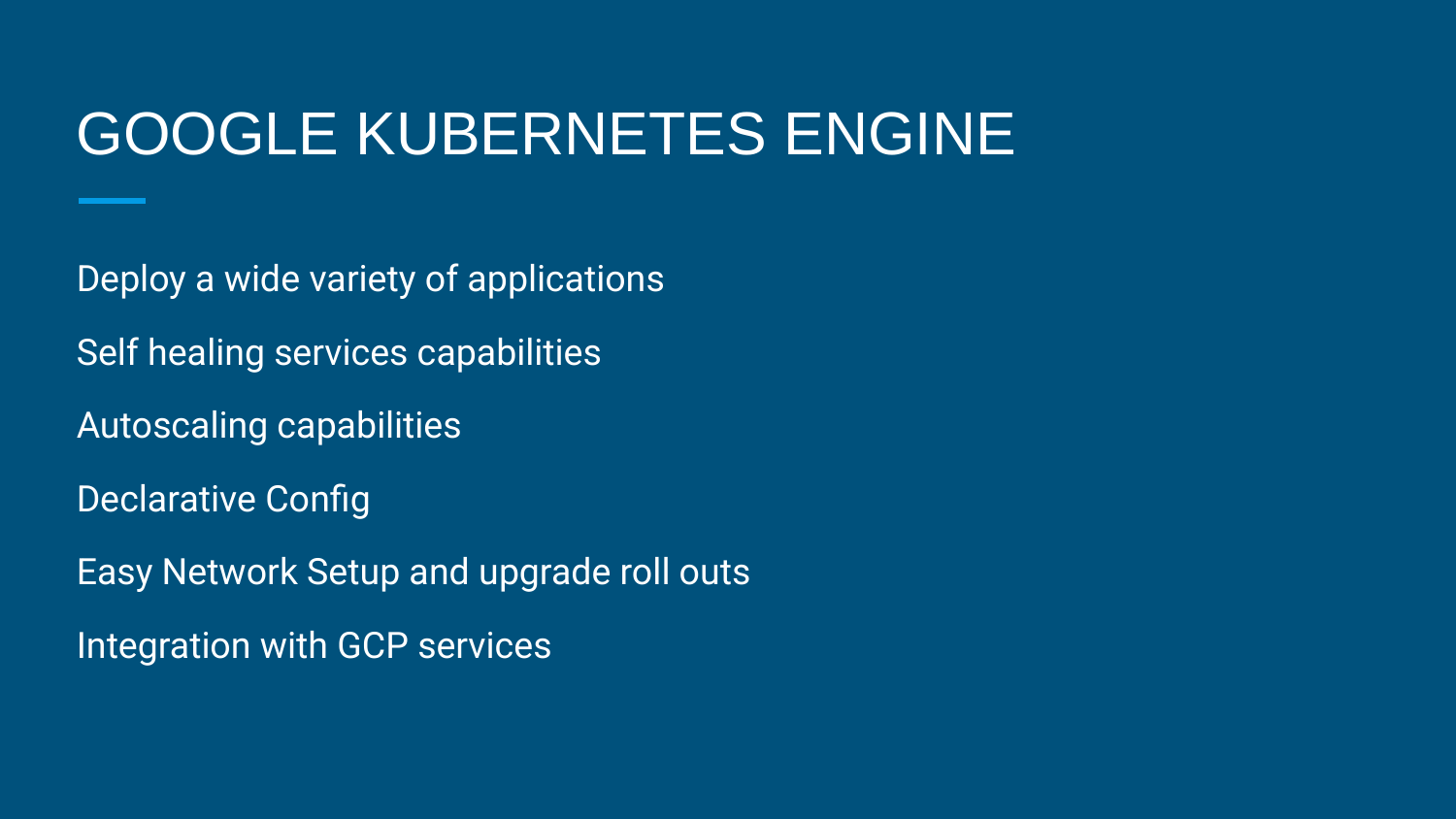

# GOOGLE KUBERNETES ENGINE
Deploy a wide variety of applications
Self healing services capabilities
Autoscaling capabilities
Declarative Config
Easy Network Setup and upgrade roll outs
Integration with GCP services